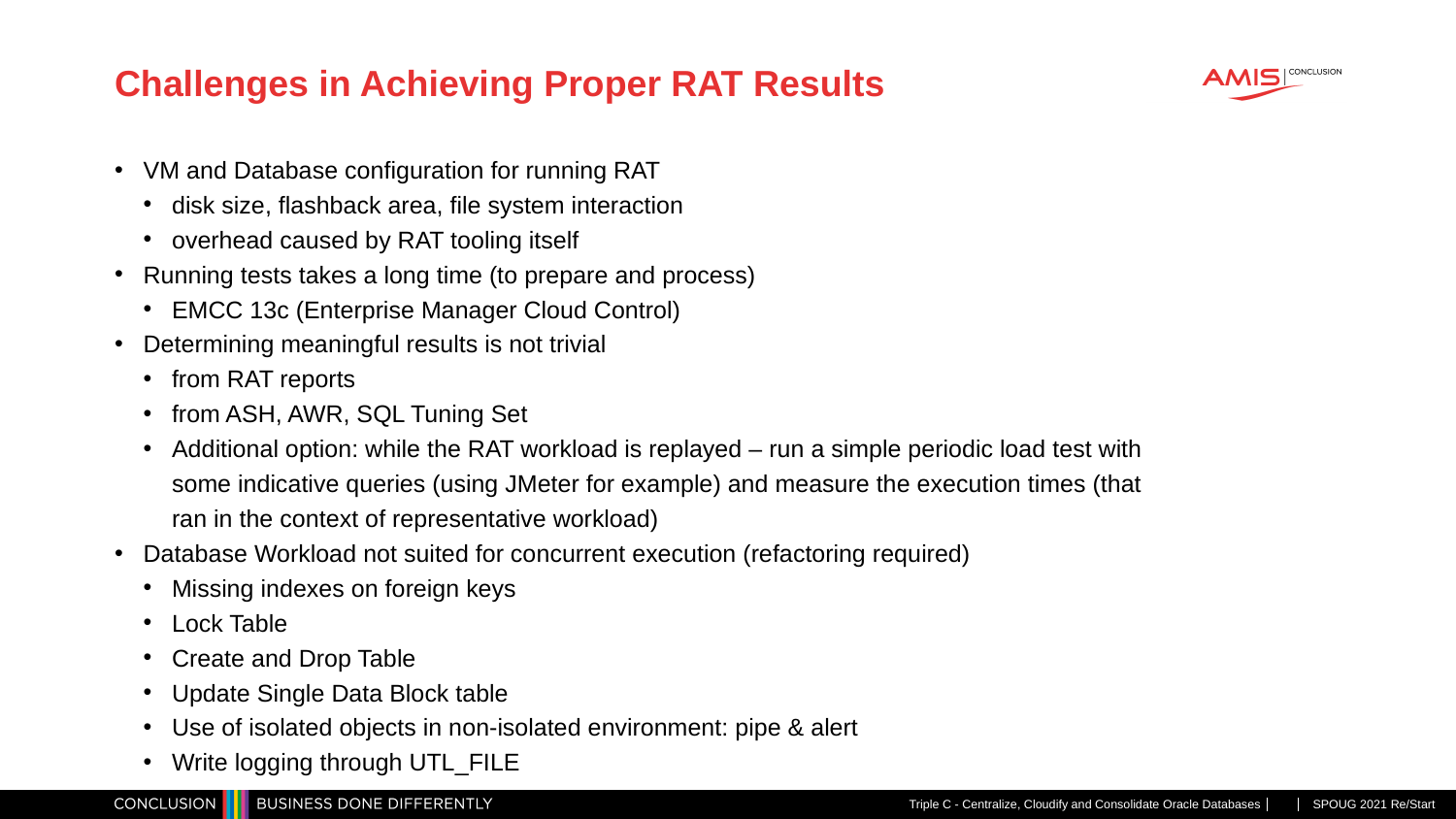

# Challenges in Achieving Proper RAT Results
VM and Database configuration for running RAT
disk size, flashback area, file system interaction
overhead caused by RAT tooling itself
Running tests takes a long time (to prepare and process)
EMCC 13c (Enterprise Manager Cloud Control)
Determining meaningful results is not trivial
from RAT reports
from ASH, AWR, SQL Tuning Set
Additional option: while the RAT workload is replayed – run a simple periodic load test with some indicative queries (using JMeter for example) and measure the execution times (that ran in the context of representative workload)
Database Workload not suited for concurrent execution (refactoring required)
Missing indexes on foreign keys
Lock Table
Create and Drop Table
Update Single Data Block table
Use of isolated objects in non-isolated environment: pipe & alert
Write logging through UTL_FILE

Triple C - Centralize, Cloudify and Consolidate Oracle Databases